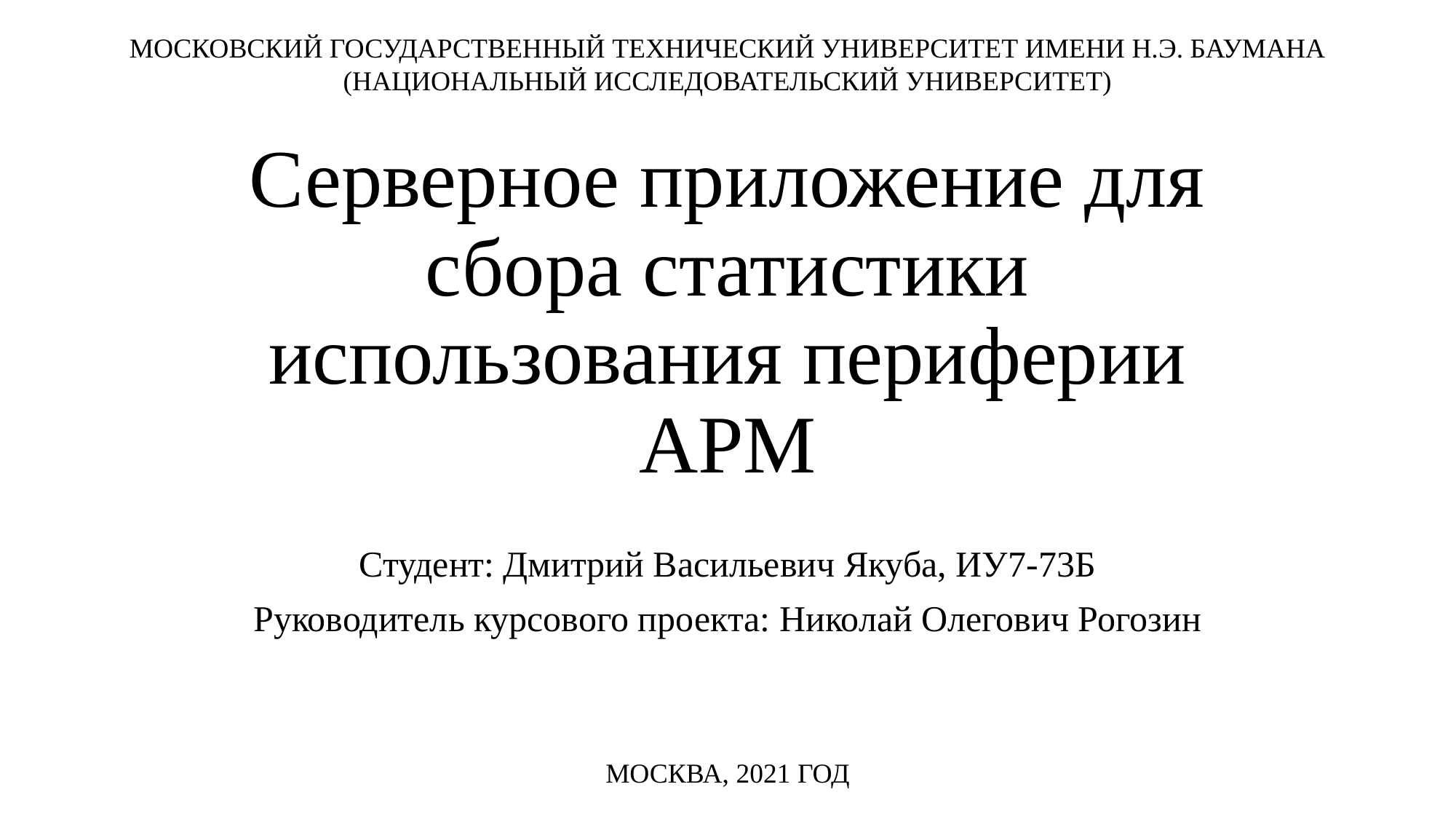

МОСКОВСКИЙ ГОСУДАРСТВЕННЫЙ ТЕХНИЧЕСКИЙ УНИВЕРСИТЕТ ИМЕНИ Н.Э. БАУМАНА (НАЦИОНАЛЬНЫЙ ИССЛЕДОВАТЕЛЬСКИЙ УНИВЕРСИТЕТ)
# Серверное приложение для сбора статистики использования периферии АРМ
Студент: Дмитрий Васильевич Якуба, ИУ7-73Б
Руководитель курсового проекта: Николай Олегович Рогозин
МОСКВА, 2021 ГОД